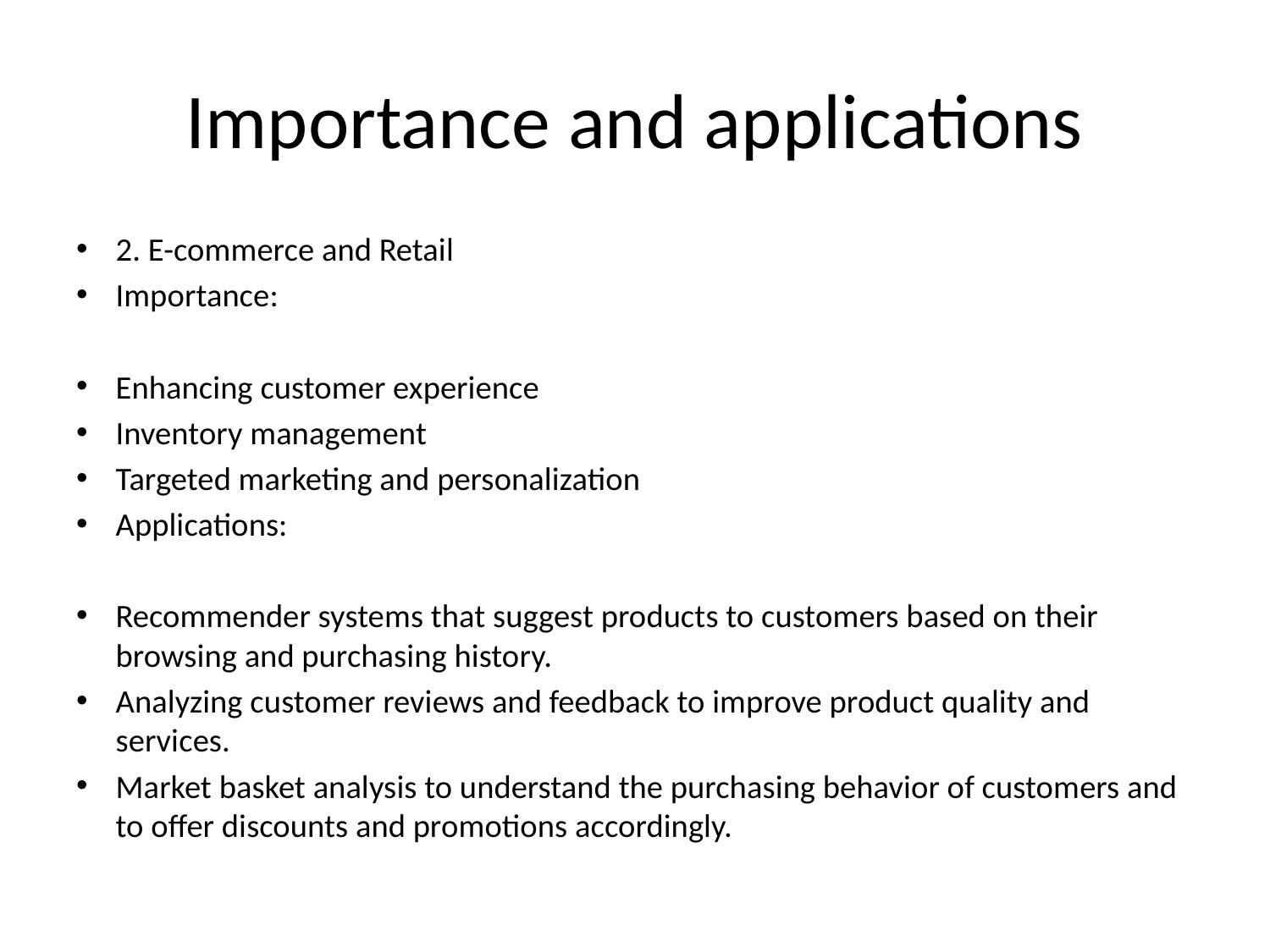

# Importance and applications
2. E-commerce and Retail
Importance:

Enhancing customer experience
Inventory management
Targeted marketing and personalization
Applications:

Recommender systems that suggest products to customers based on their browsing and purchasing history.
Analyzing customer reviews and feedback to improve product quality and services.
Market basket analysis to understand the purchasing behavior of customers and to offer discounts and promotions accordingly.